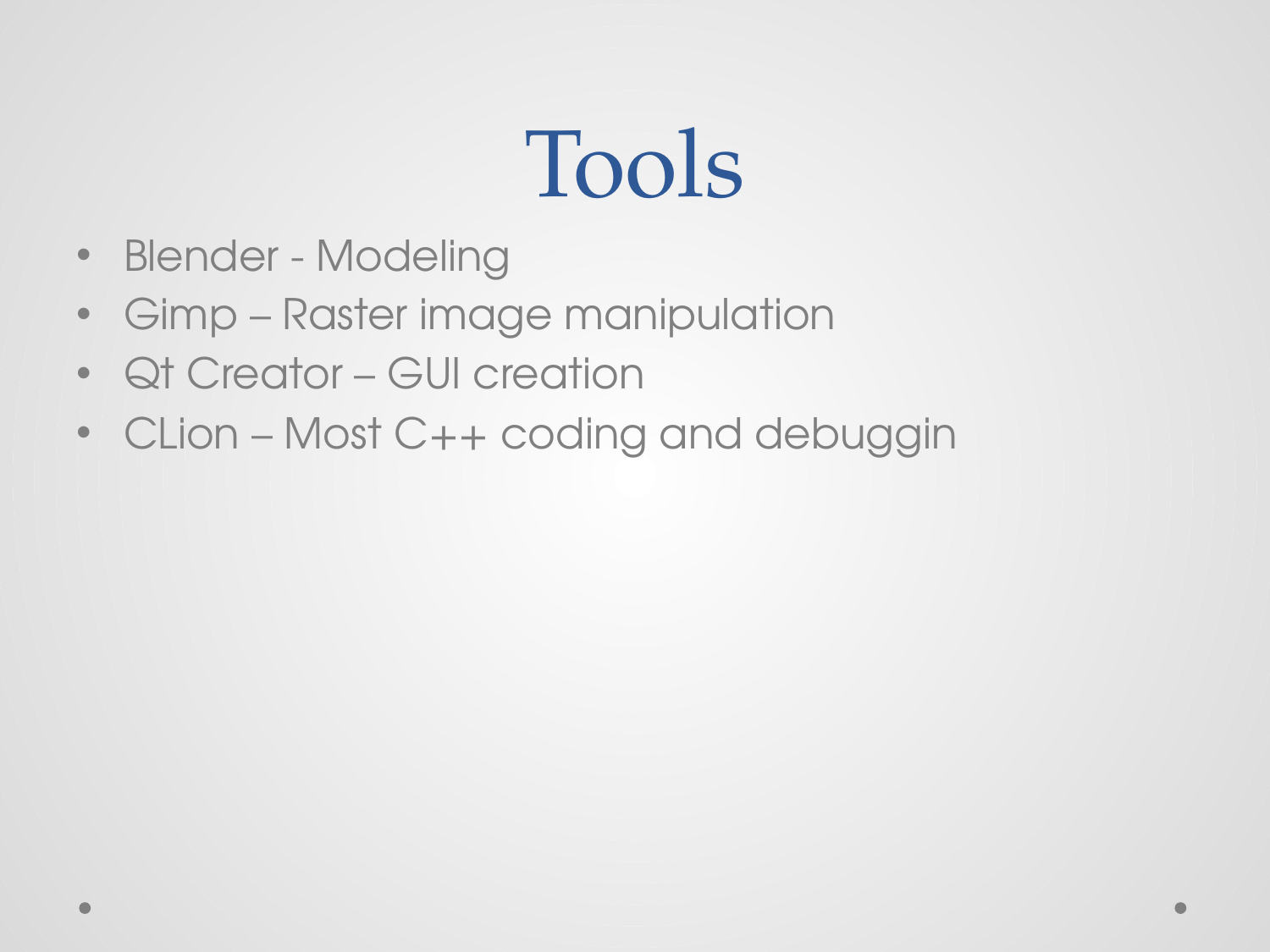

# Tools
Blender - Modeling
Gimp – Raster image manipulation
Qt Creator – GUI creation
CLion – Most C++ coding and debuggin